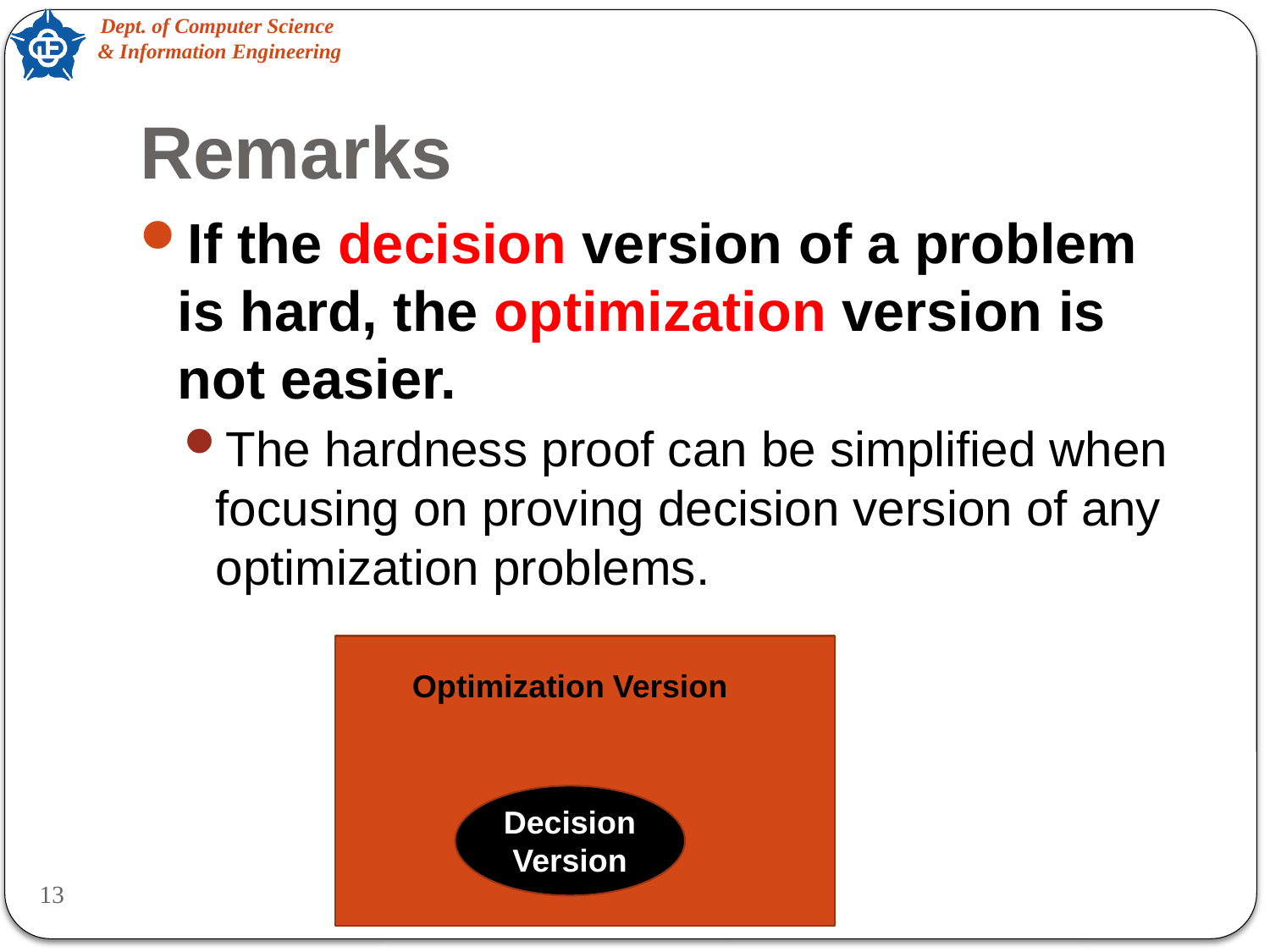

# Remarks
If the decision version of a problem is hard, the optimization version is not easier.
The hardness proof can be simplified when focusing on proving decision version of any optimization problems.

Optimization Version
Decision Version
13